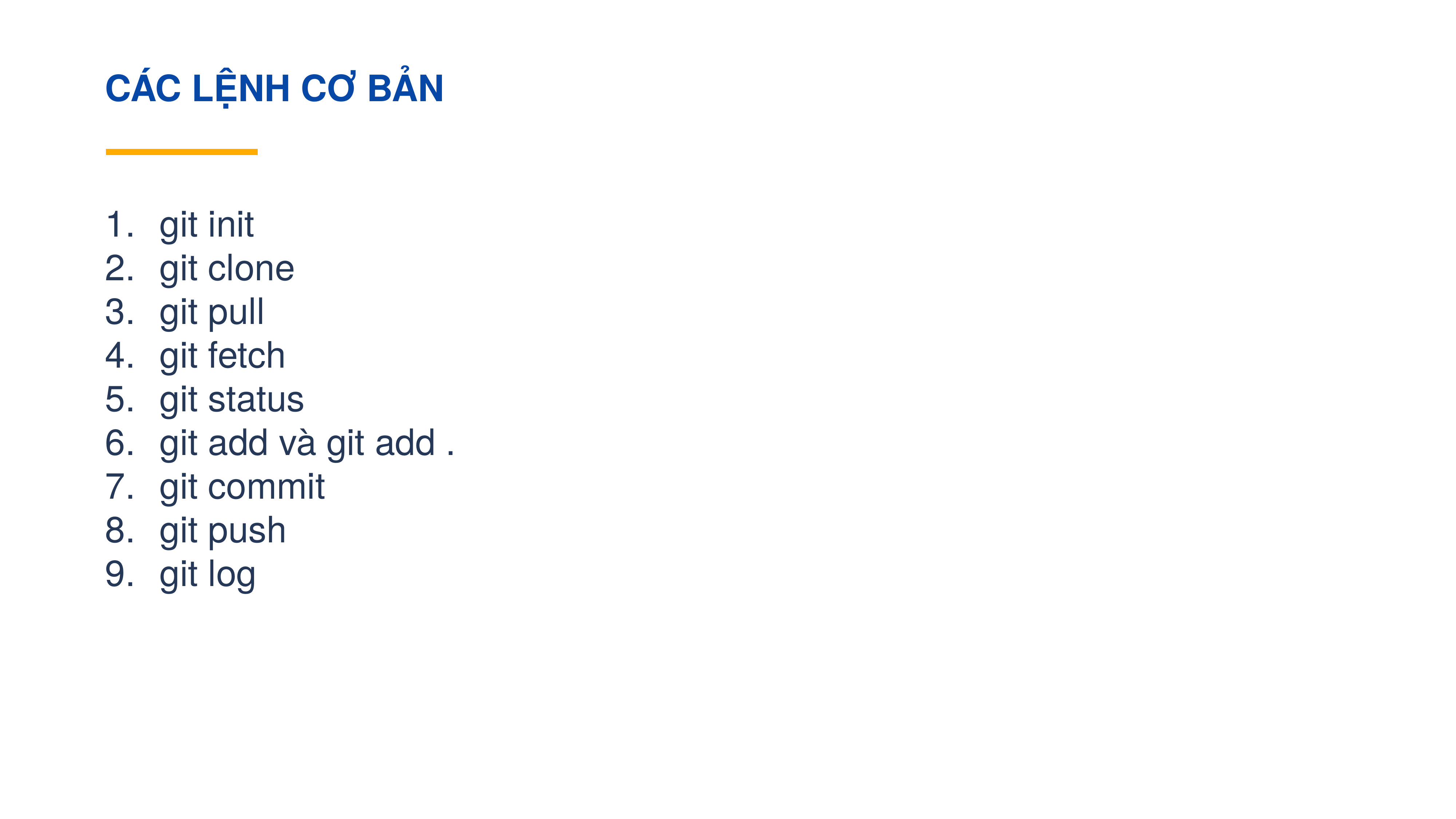

CÁC LỆNH CƠ BẢN
git init
git clone
git pull
git fetch
git status
git add và git add .
git commit
git push
git log